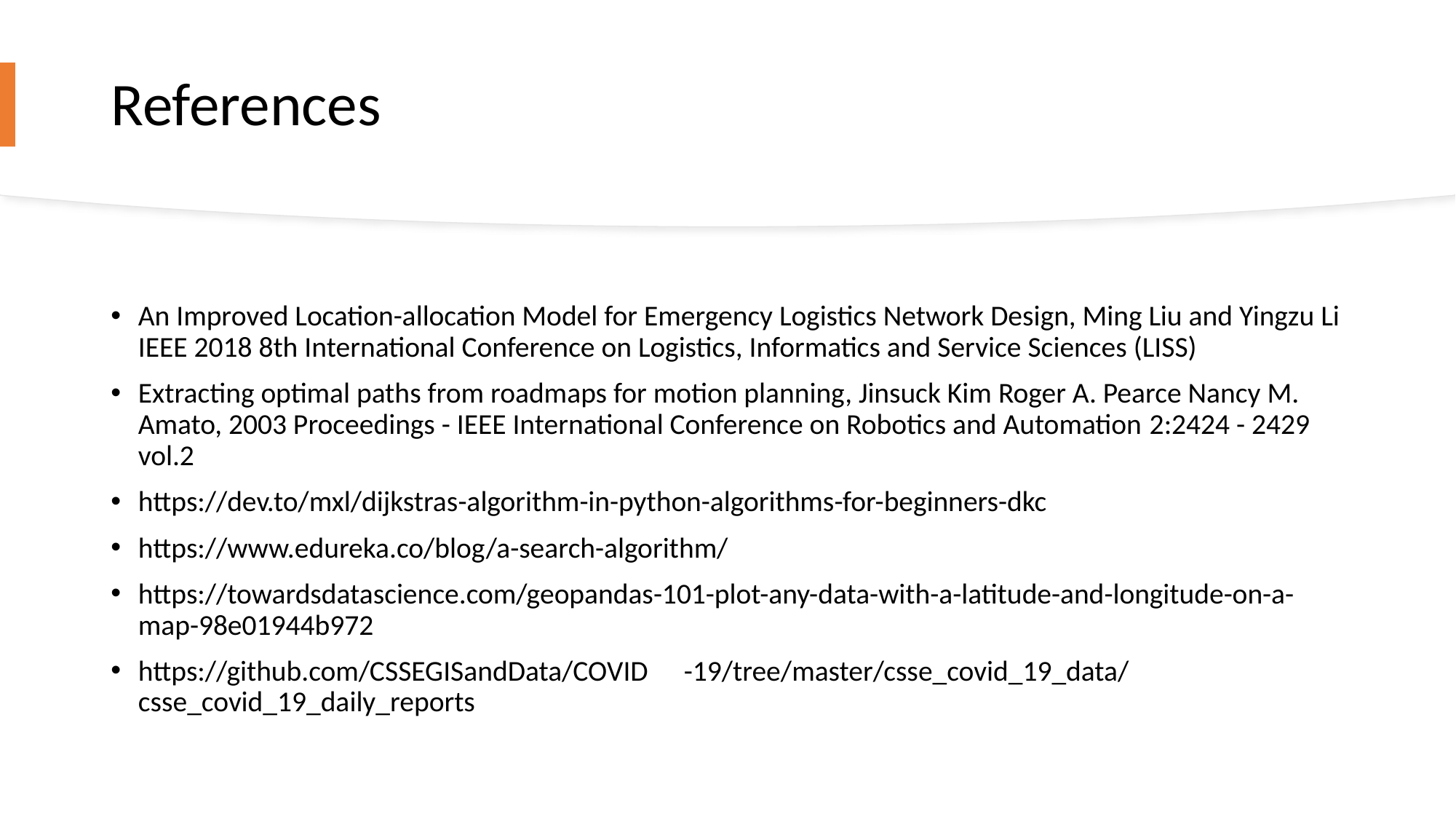

# References

An Improved Location-allocation Model for Emergency Logistics Network Design, Ming Liu and Yingzu Li IEEE 2018 8th International Conference on Logistics, Informatics and Service Sciences (LISS)
Extracting optimal paths from roadmaps for motion planning, Jinsuck Kim Roger A. Pearce Nancy M. Amato, 2003 Proceedings - IEEE International Conference on Robotics and Automation 2:2424 - 2429 vol.2
https://dev.to/mxl/dijkstras-algorithm-in-python-algorithms-for-beginners-dkc
https://www.edureka.co/blog/a-search-algorithm/
https://towardsdatascience.com/geopandas-101-plot-any-data-with-a-latitude-and-longitude-on-a-map-98e01944b972
https://github.com/CSSEGISandData/COVID	-19/tree/master/csse_covid_19_data/csse_covid_19_daily_reports